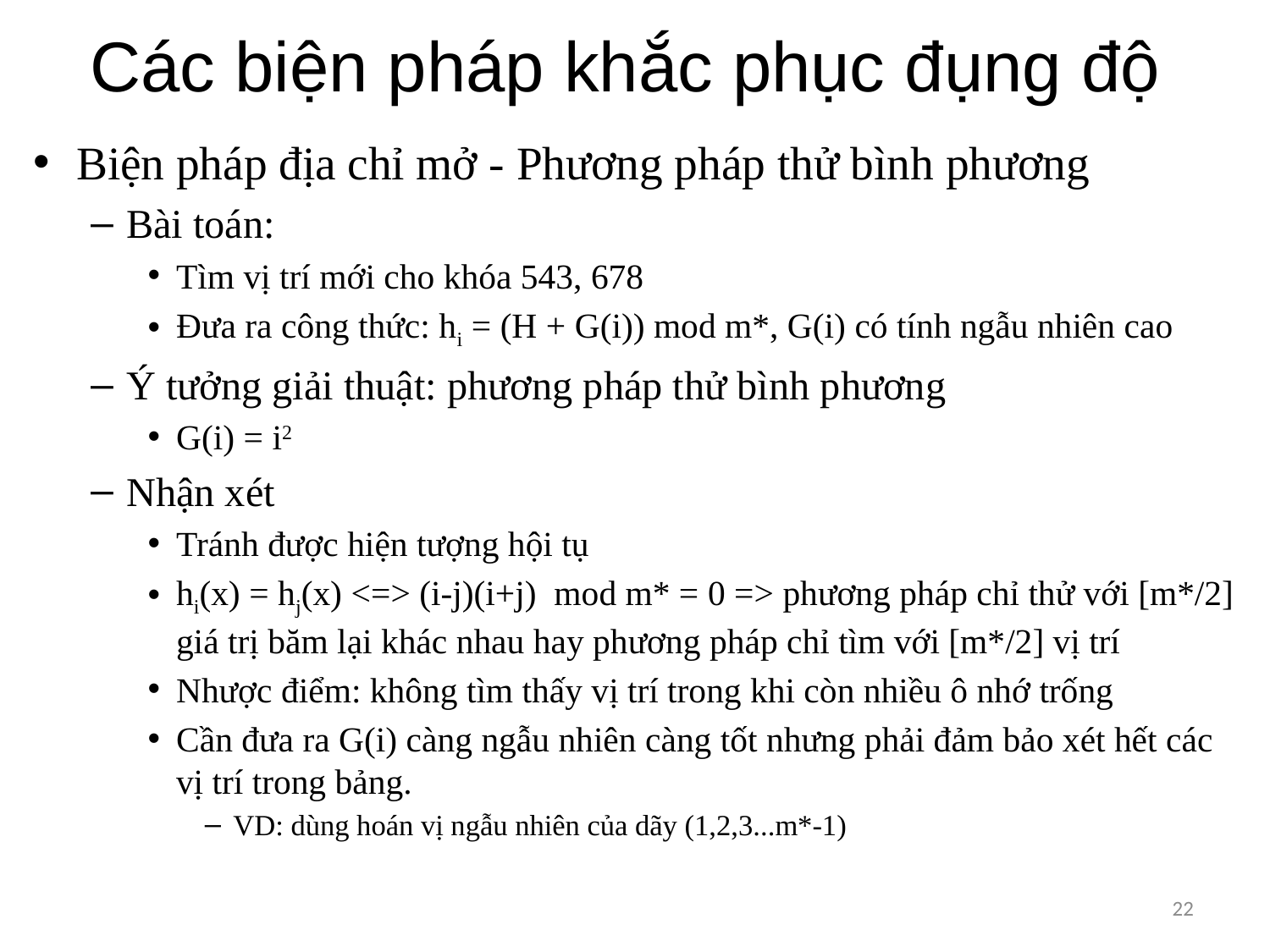

# Các biện pháp khắc phục đụng độ
Biện pháp địa chỉ mở - Phương pháp thử bình phương
Bài toán:
Tìm vị trí mới cho khóa 543, 678
Đưa ra công thức: hi = (H + G(i)) mod m*, G(i) có tính ngẫu nhiên cao
Ý tưởng giải thuật: phương pháp thử bình phương
G(i) = i2
Nhận xét
Tránh được hiện tượng hội tụ
hi(x) = hj(x) <=> (i-j)(i+j)  mod m* = 0 => phương pháp chỉ thử với [m*/2] giá trị băm lại khác nhau hay phương pháp chỉ tìm với [m*/2] vị trí
Nhược điểm: không tìm thấy vị trí trong khi còn nhiều ô nhớ trống
Cần đưa ra G(i) càng ngẫu nhiên càng tốt nhưng phải đảm bảo xét hết các vị trí trong bảng.
VD: dùng hoán vị ngẫu nhiên của dãy (1,2,3...m*-1)
22